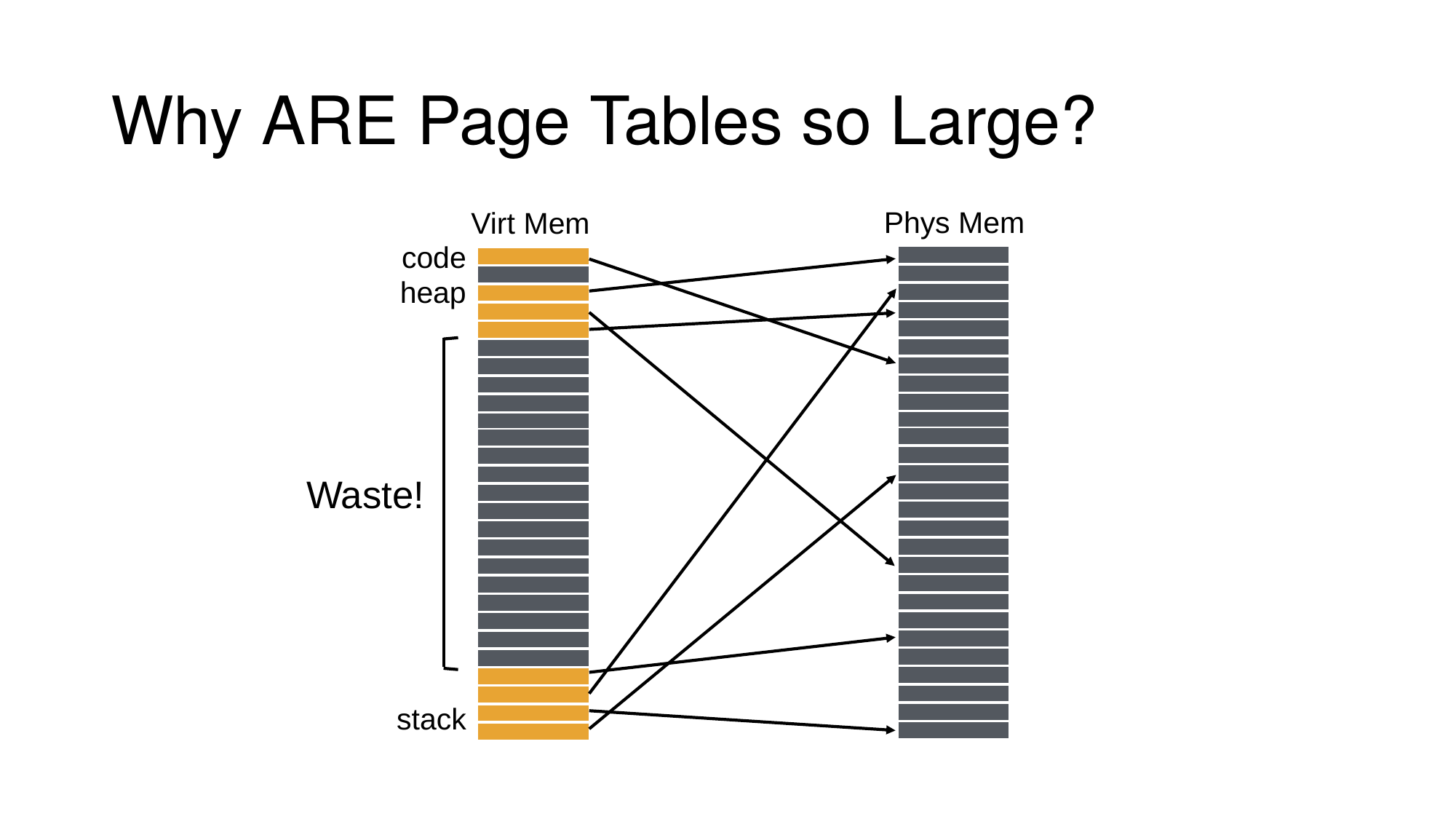

# Why ARE Page Tables so Large?
Phys Mem
Virt Mem
code

heap

Waste!

stack